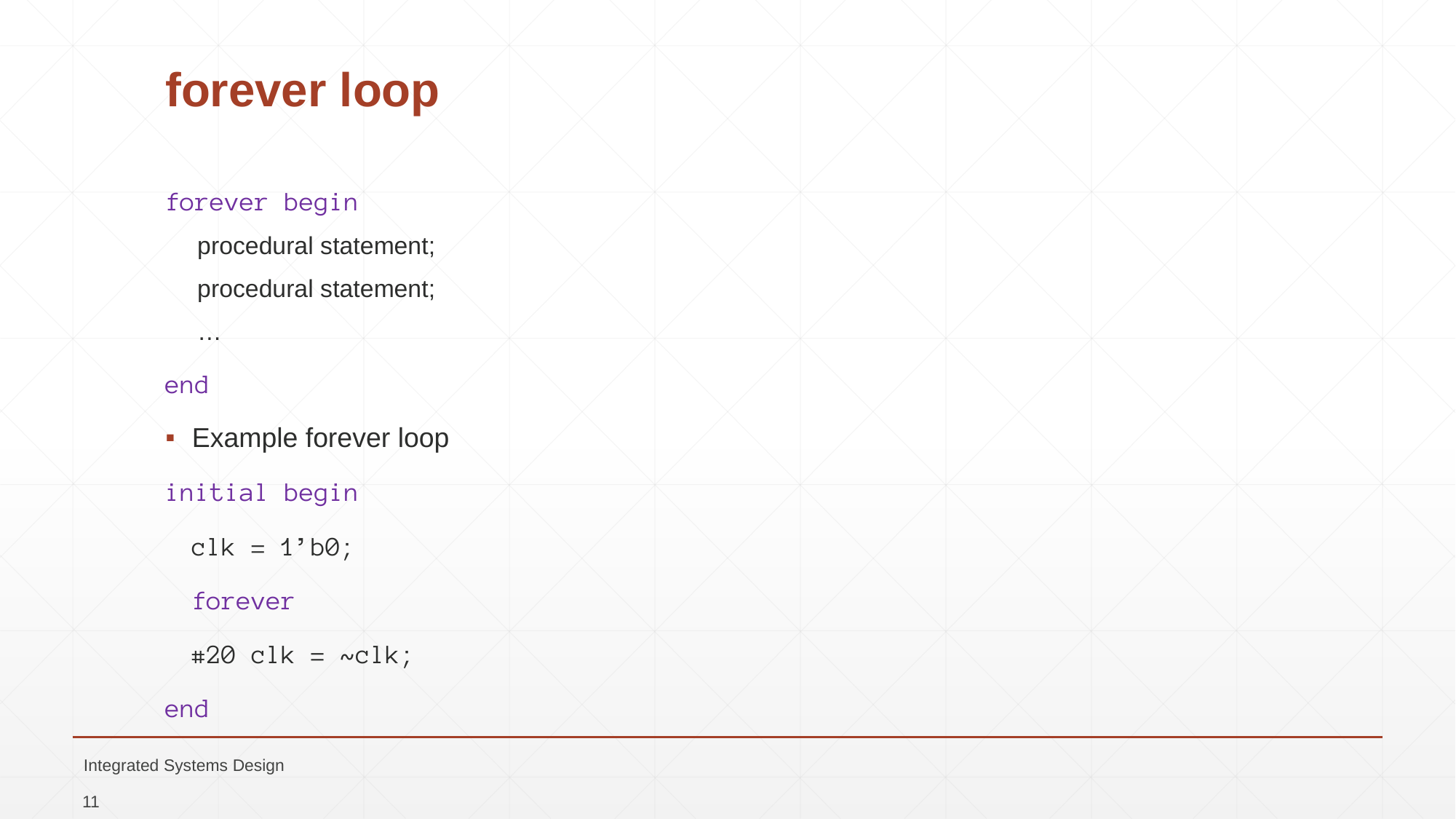

# forever loop
forever begin
procedural statement;
procedural statement;
…
end
Example forever loop
initial begin
	clk = 1’b0;
	forever
		#20 clk = ~clk;
end
Integrated Systems Design
11